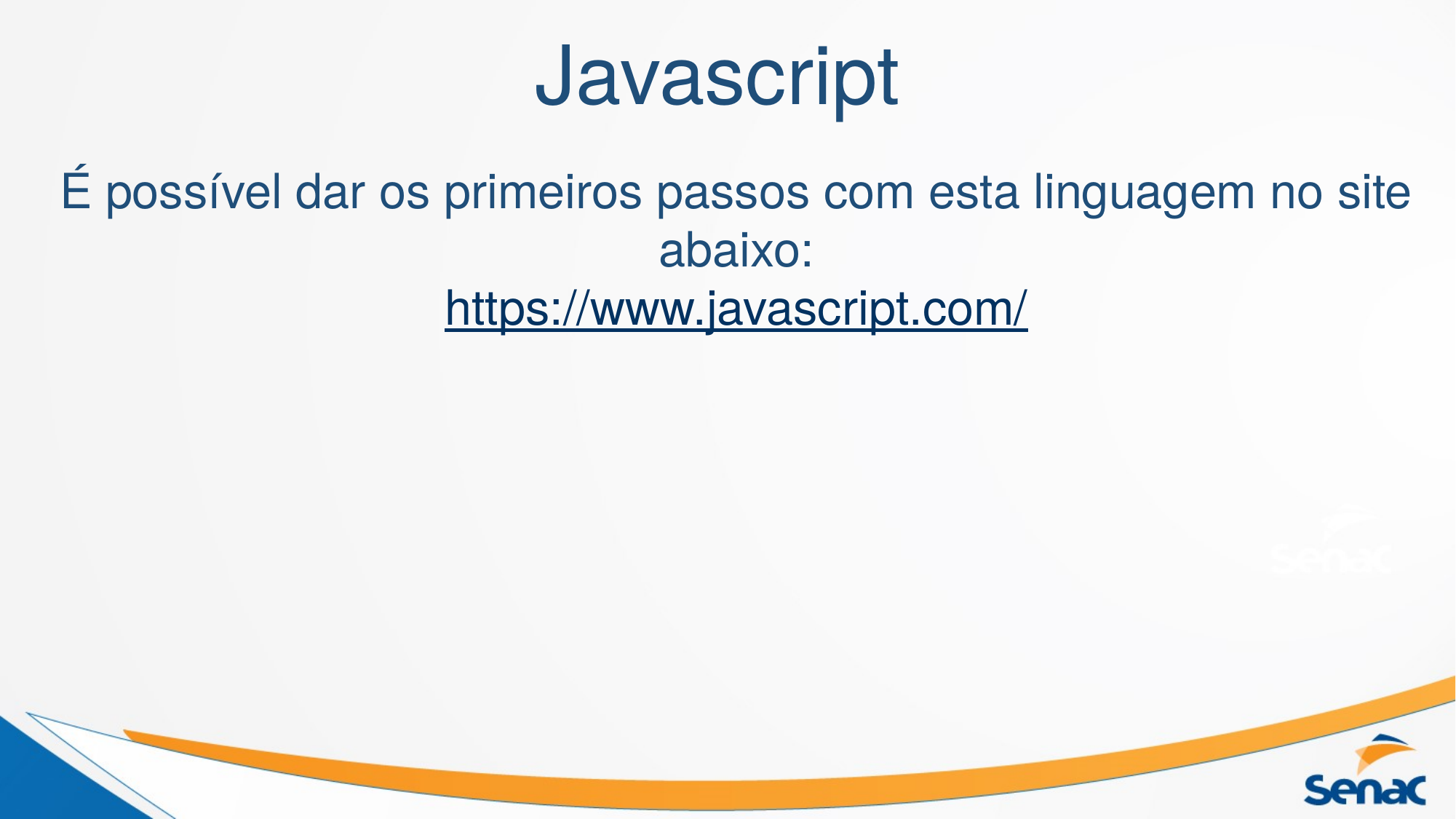

# Javascript
É possível dar os primeiros passos com esta linguagem no site abaixo:
https://www.javascript.com/